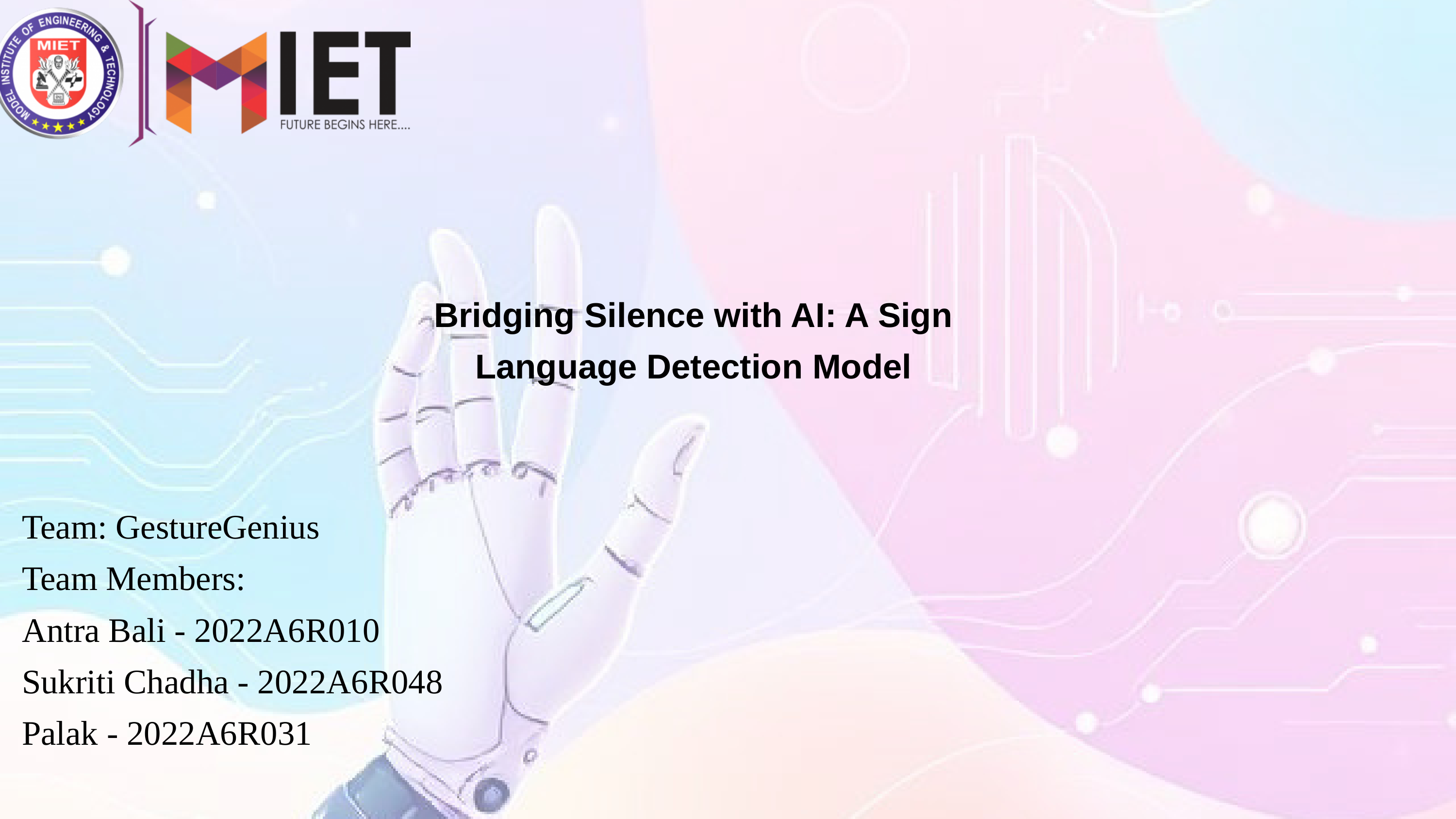

Bridging Silence with AI: A Sign Language Detection Model

Team: GestureGenius
Team Members:
Antra Bali - 2022A6R010
Sukriti Chadha - 2022A6R048
Palak - 2022A6R031